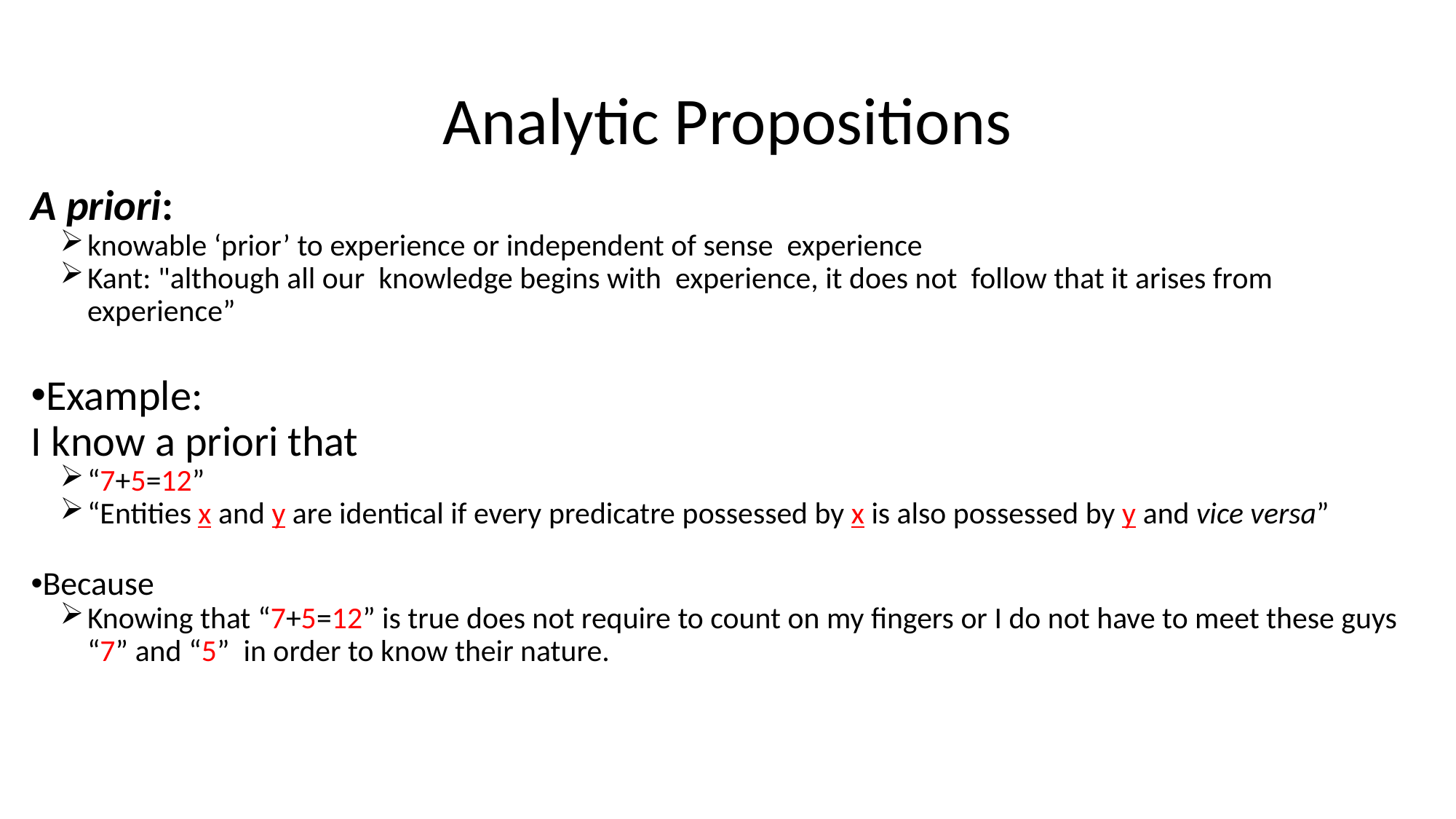

# Analytic Propositions
A priori:
knowable ‘prior’ to experience or independent of sense  experience
Kant: "although all our  knowledge begins with  experience, it does not  follow that it arises from  experience”

Example:
I know a priori that
“7+5=12”
“Entities x and y are identical if every predicatre possessed by x is also possessed by y and vice versa”

Because
Knowing that “7+5=12” is true does not require to count on my fingers or I do not have to meet these guys “7” and “5”  in order to know their nature.